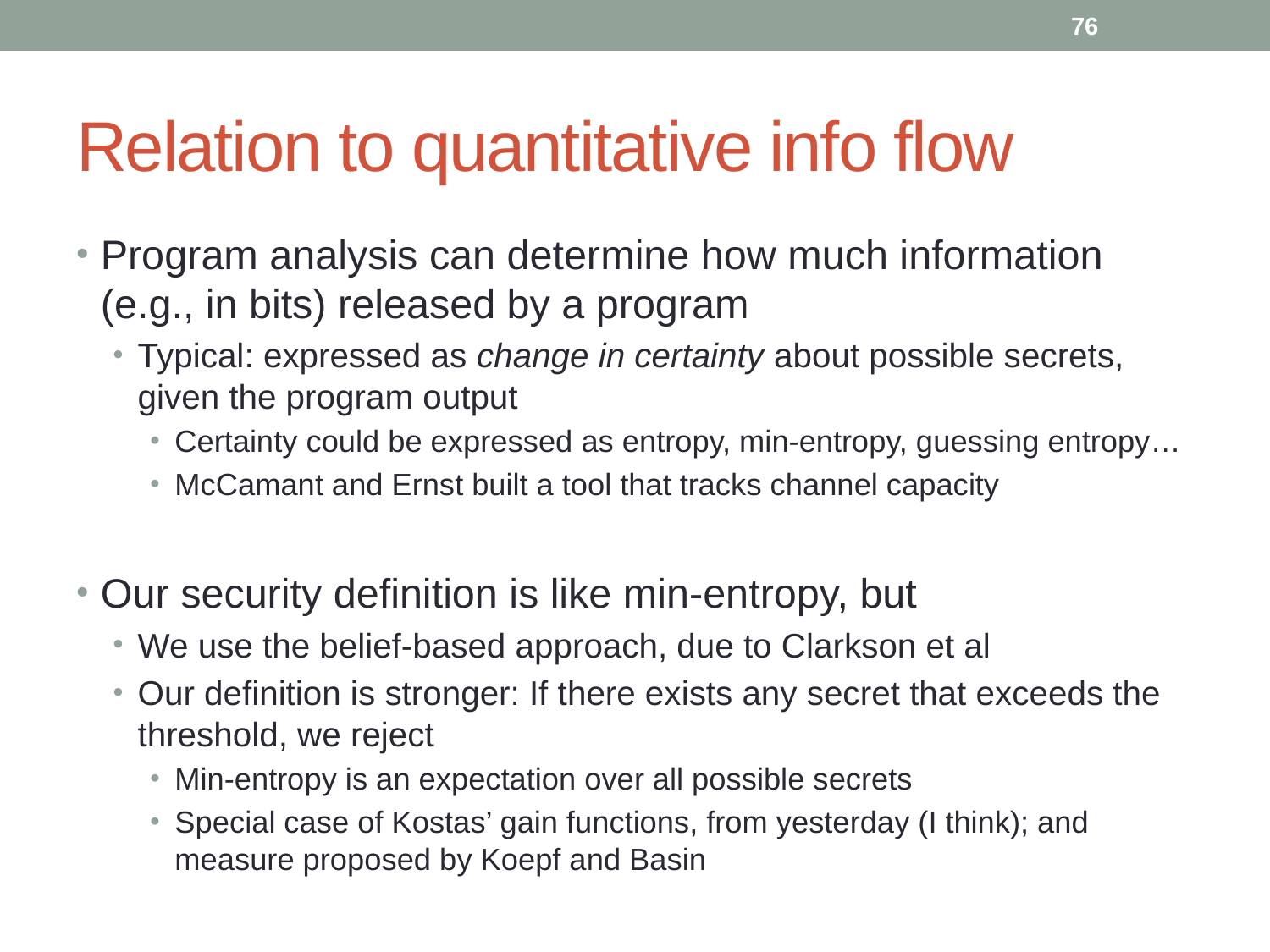

76
# Relation to quantitative info flow
Program analysis can determine how much information (e.g., in bits) released by a program
Typical: expressed as change in certainty about possible secrets, given the program output
Certainty could be expressed as entropy, min-entropy, guessing entropy…
McCamant and Ernst built a tool that tracks channel capacity

Our security definition is like min-entropy, but
We use the belief-based approach, due to Clarkson et al
Our definition is stronger: If there exists any secret that exceeds the threshold, we reject
Min-entropy is an expectation over all possible secrets
Special case of Kostas’ gain functions, from yesterday (I think); and measure proposed by Koepf and Basin